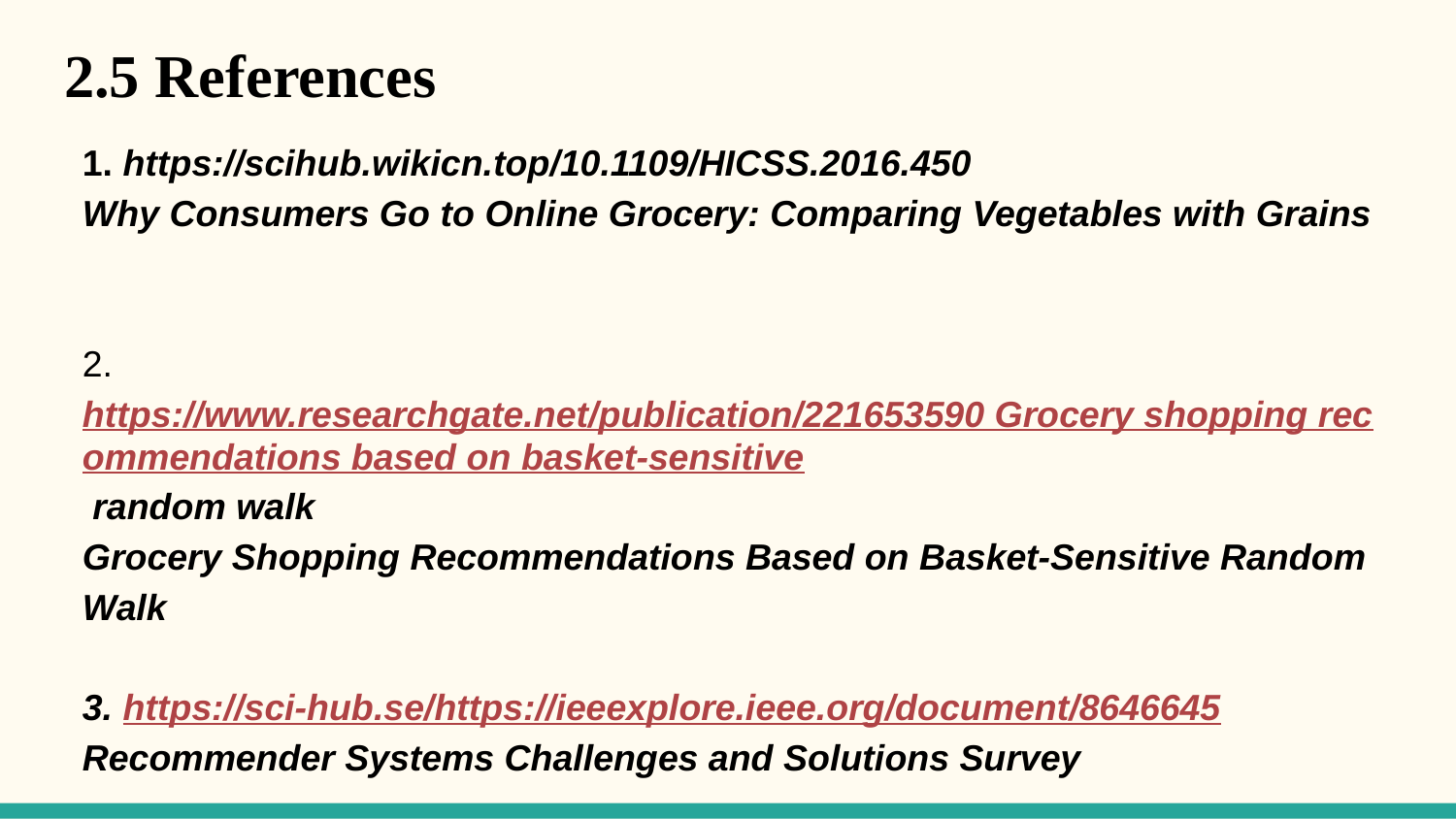

# 2.5 References
1. https://scihub.wikicn.top/10.1109/HICSS.2016.450
Why Consumers Go to Online Grocery: Comparing Vegetables with Grains

2. https://www.researchgate.net/publication/221653590 Grocery shopping recommendations based on basket-sensitive random walk
Grocery Shopping Recommendations Based on Basket-Sensitive Random Walk

3. https://sci-hub.se/https://ieeexplore.ieee.org/document/8646645
Recommender Systems Challenges and Solutions Survey

4. Wu, Z., Zheng, J., Wang, S., & Feng, H. (2013). A Combined Predictor for Item-Based Collaborative Filtering. https://ieeexplore.ieee.org/document/6630420